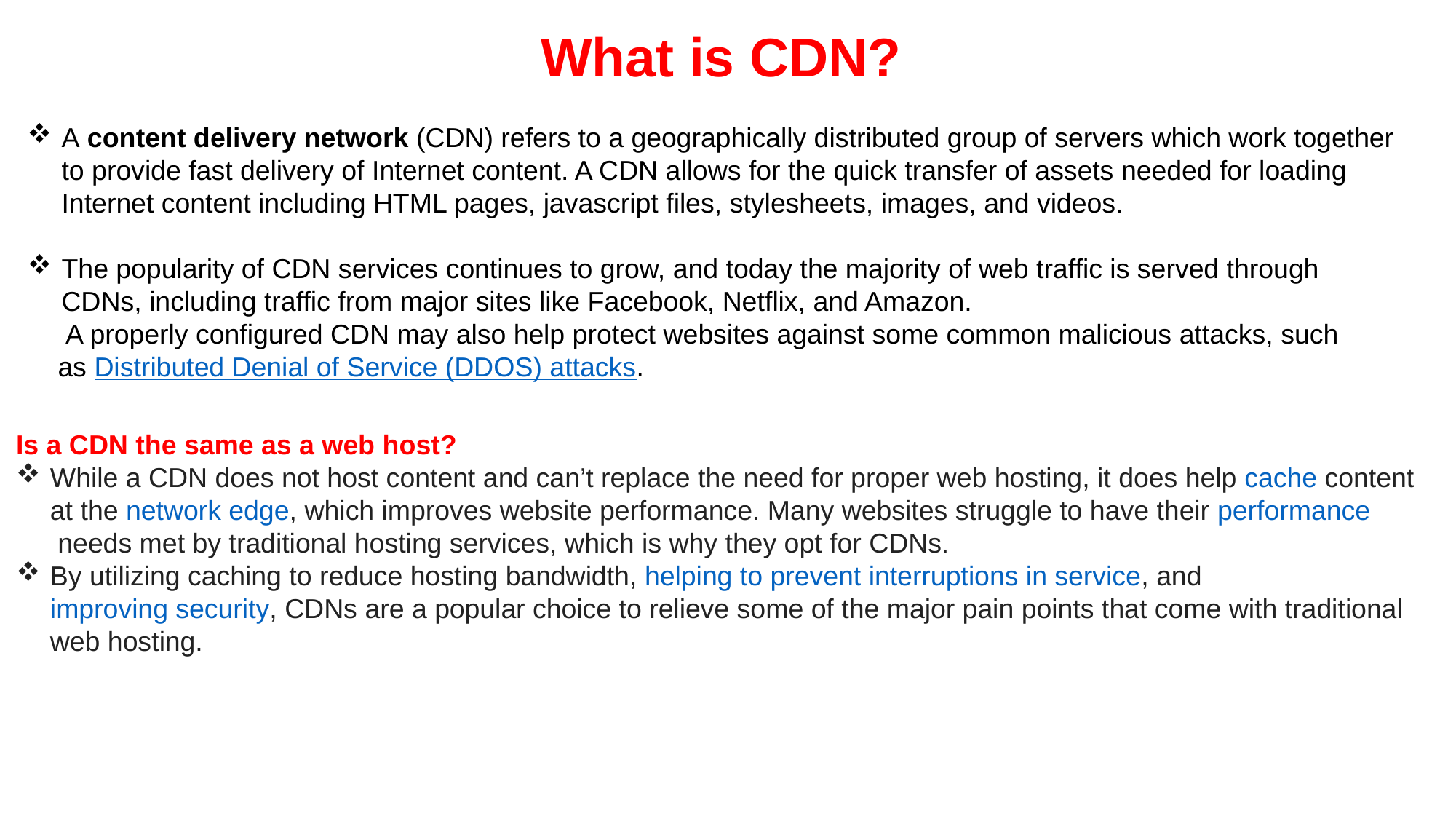

What is CDN?

A content delivery network (CDN) refers to a geographically distributed group of servers which work together to provide fast delivery of Internet content. A CDN allows for the quick transfer of assets needed for loading Internet content including HTML pages, javascript files, stylesheets, images, and videos.

The popularity of CDN services continues to grow, and today the majority of web traffic is served through CDNs, including traffic from major sites like Facebook, Netflix, and Amazon.
     A properly configured CDN may also help protect websites against some common malicious attacks, such
    as Distributed Denial of Service (DDOS) attacks.

Is a CDN the same as a web host?
While a CDN does not host content and can’t replace the need for proper web hosting, it does help cache content at the network edge, which improves website performance. Many websites struggle to have their performance needs met by traditional hosting services, which is why they opt for CDNs.
By utilizing caching to reduce hosting bandwidth, helping to prevent interruptions in service, and improving security, CDNs are a popular choice to relieve some of the major pain points that come with traditional web hosting.